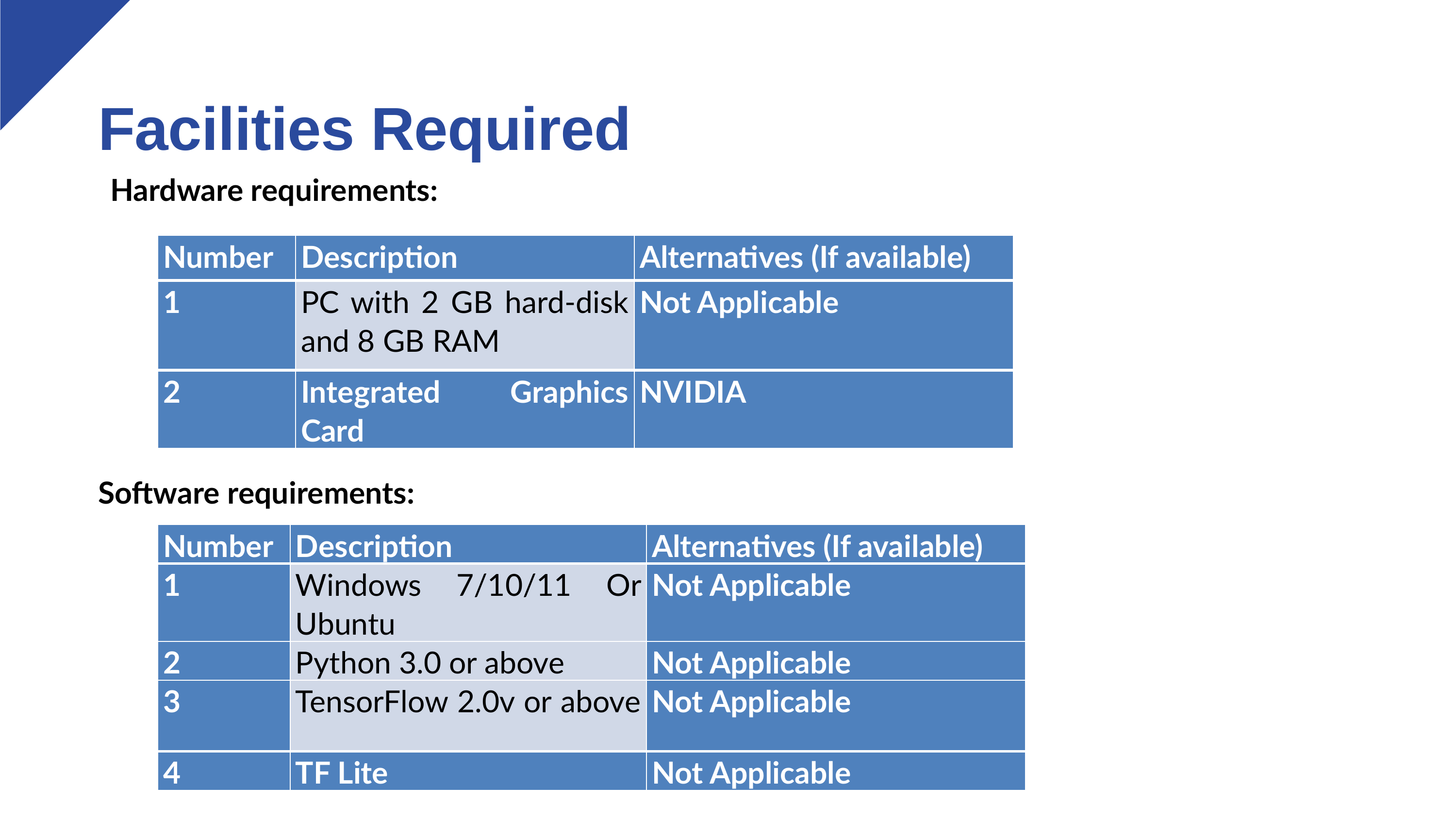

Facilities Required
Hardware requirements:
| Number | Description | Alternatives (If available) |
| --- | --- | --- |
| 1 | PC with 2 GB hard-disk and 8 GB RAM | Not Applicable |
| 2 | Integrated Graphics Card | NVIDIA |
Software requirements:
| Number | Description | Alternatives (If available) |
| --- | --- | --- |
| 1 | Windows 7/10/11 Or Ubuntu | Not Applicable |
| 2 | Python 3.0 or above | Not Applicable |
| 3 | TensorFlow 2.0v or above | Not Applicable |
| 4 | TF Lite | Not Applicable |